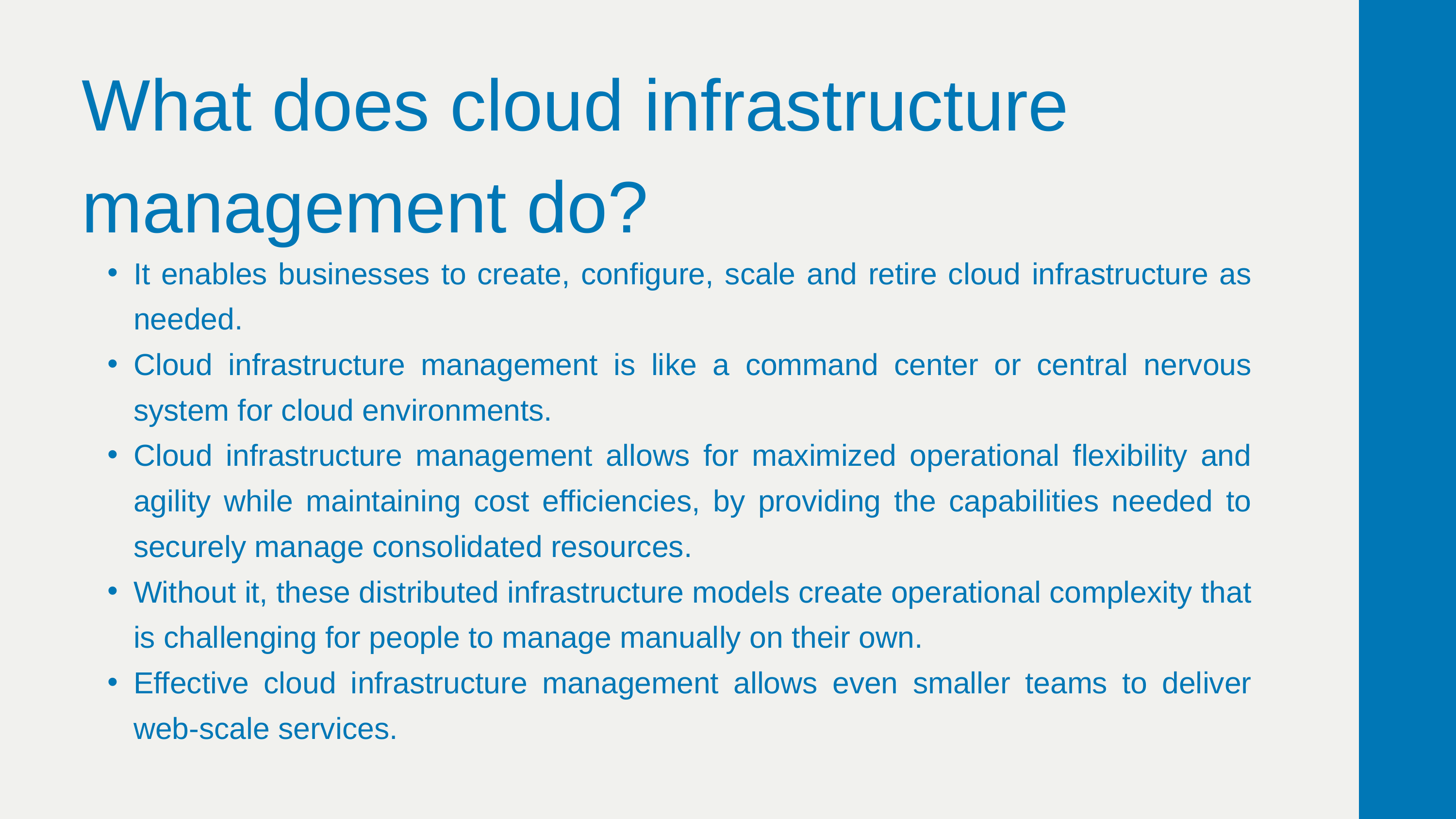

What does cloud infrastructure management do?
It enables businesses to create, configure, scale and retire cloud infrastructure as needed.
Cloud infrastructure management is like a command center or central nervous system for cloud environments.
Cloud infrastructure management allows for maximized operational flexibility and agility while maintaining cost efficiencies, by providing the capabilities needed to securely manage consolidated resources.
Without it, these distributed infrastructure models create operational complexity that is challenging for people to manage manually on their own.
Effective cloud infrastructure management allows even smaller teams to deliver web-scale services.